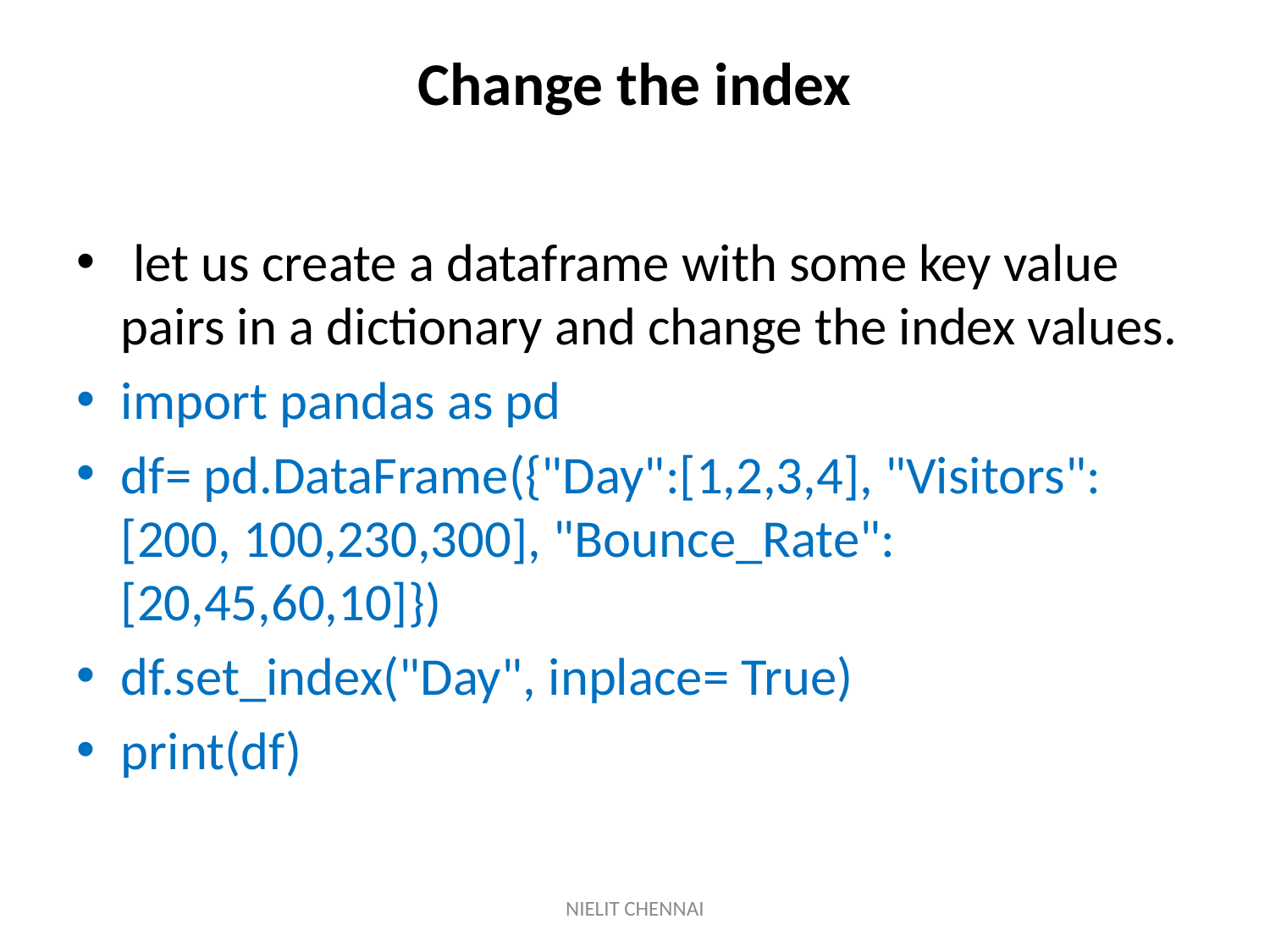

# Change the index
 let us create a dataframe with some key value pairs in a dictionary and change the index values.
import pandas as pd
df= pd.DataFrame({"Day":[1,2,3,4], "Visitors":[200, 100,230,300], "Bounce_Rate":[20,45,60,10]})
df.set_index("Day", inplace= True)
print(df)

NIELIT CHENNAI